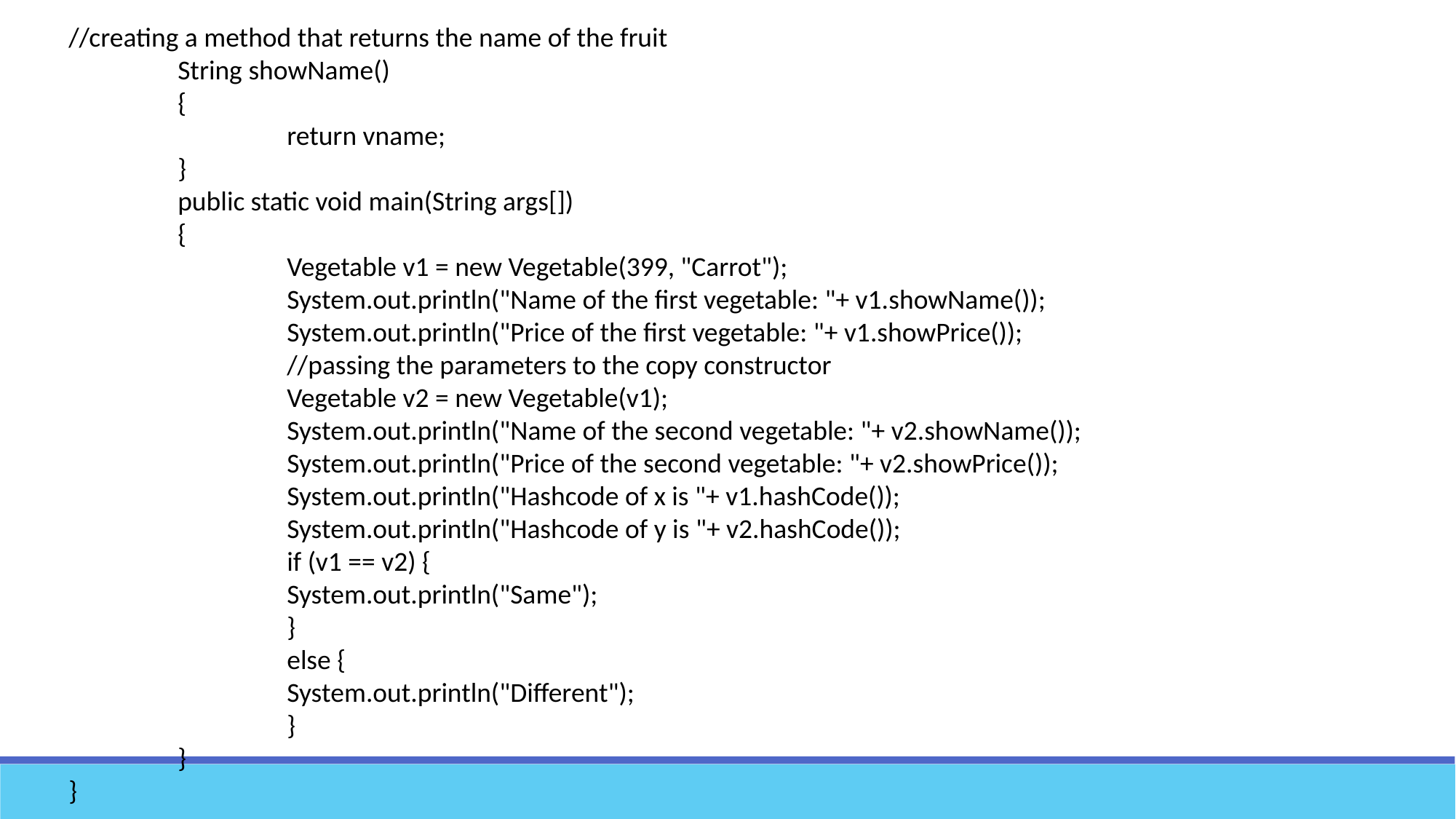

//creating a method that returns the name of the fruit
	String showName()
	{
		return vname;
	}
	public static void main(String args[])
	{
		Vegetable v1 = new Vegetable(399, "Carrot");
		System.out.println("Name of the first vegetable: "+ v1.showName());
		System.out.println("Price of the first vegetable: "+ v1.showPrice());
		//passing the parameters to the copy constructor
		Vegetable v2 = new Vegetable(v1);
		System.out.println("Name of the second vegetable: "+ v2.showName());
		System.out.println("Price of the second vegetable: "+ v2.showPrice());
		System.out.println("Hashcode of x is "+ v1.hashCode());
		System.out.println("Hashcode of y is "+ v2.hashCode());
		if (v1 == v2) {
		System.out.println("Same");
		}
		else {
		System.out.println("Different");
		}
	}
}